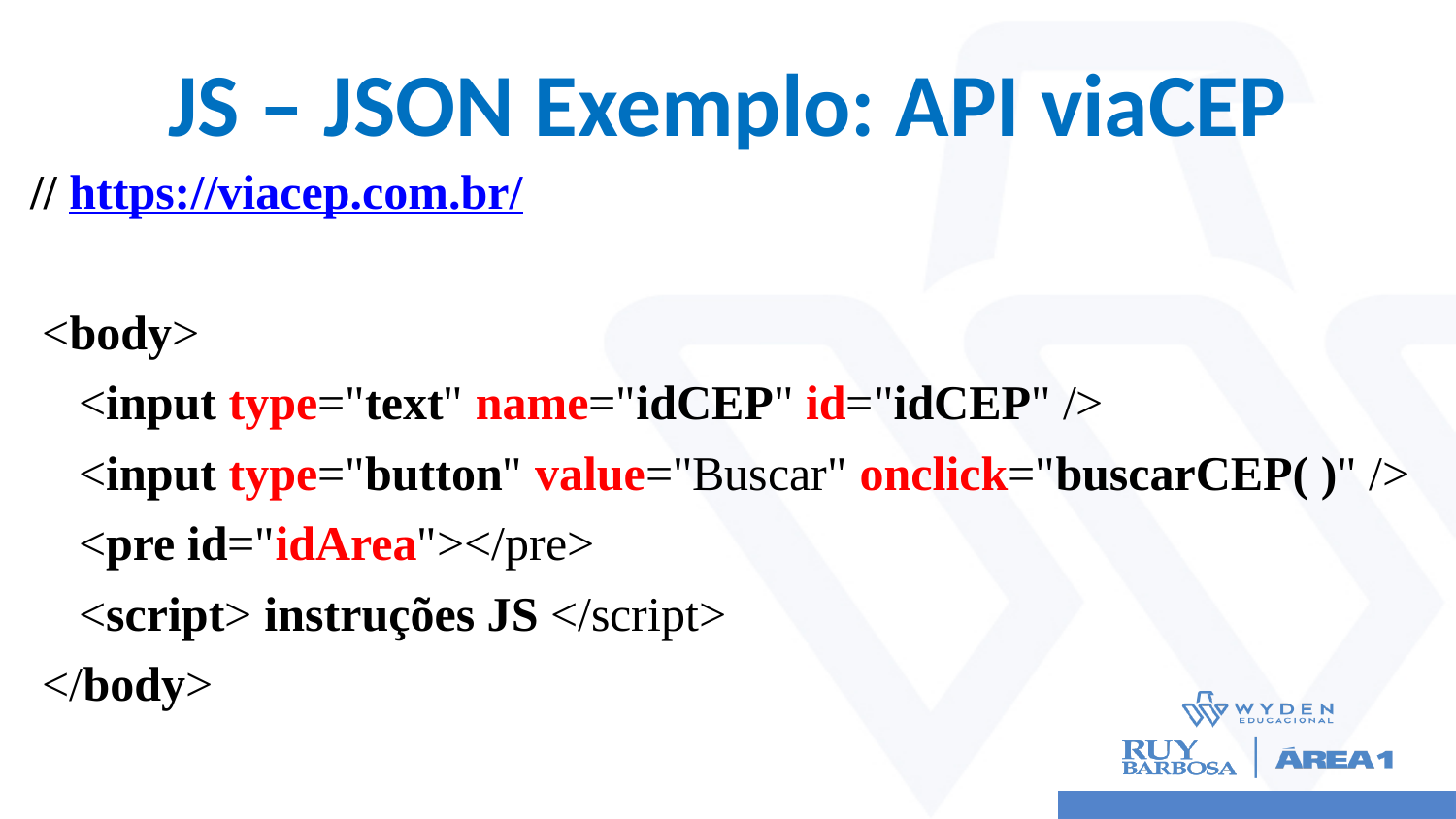

# JS – JSON Exemplo: API viaCEP
// https://viacep.com.br/

 <body>
    <input type="text" name="idCEP" id="idCEP" />
    <input type="button" value="Buscar" onclick="buscarCEP( )" />
    <pre id="idArea"></pre>
    <script> instruções JS </script>
 </body>